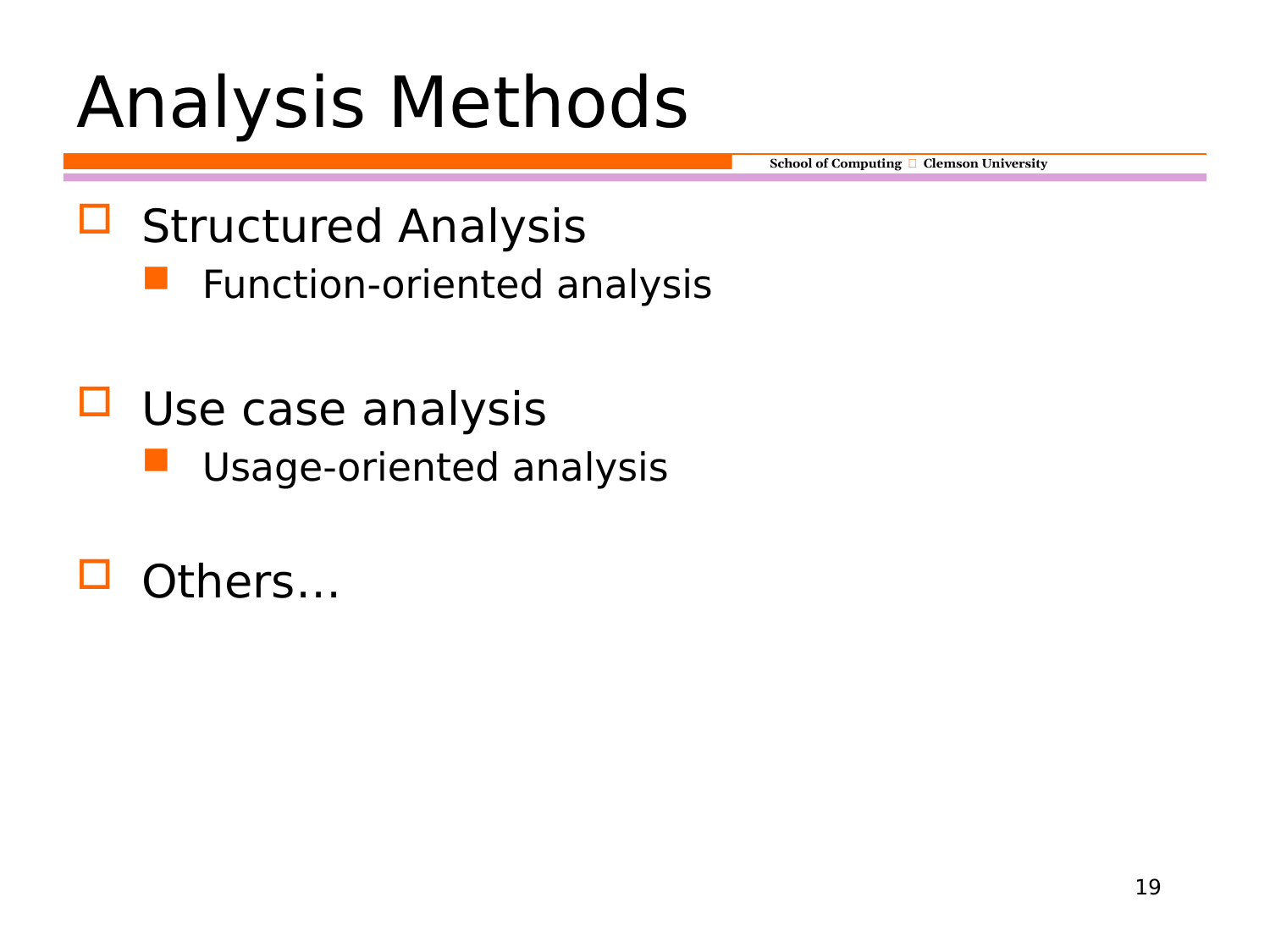

# Analysis Methods
Structured Analysis
Function-oriented analysis

Use case analysis
Usage-oriented analysis

Others…

19